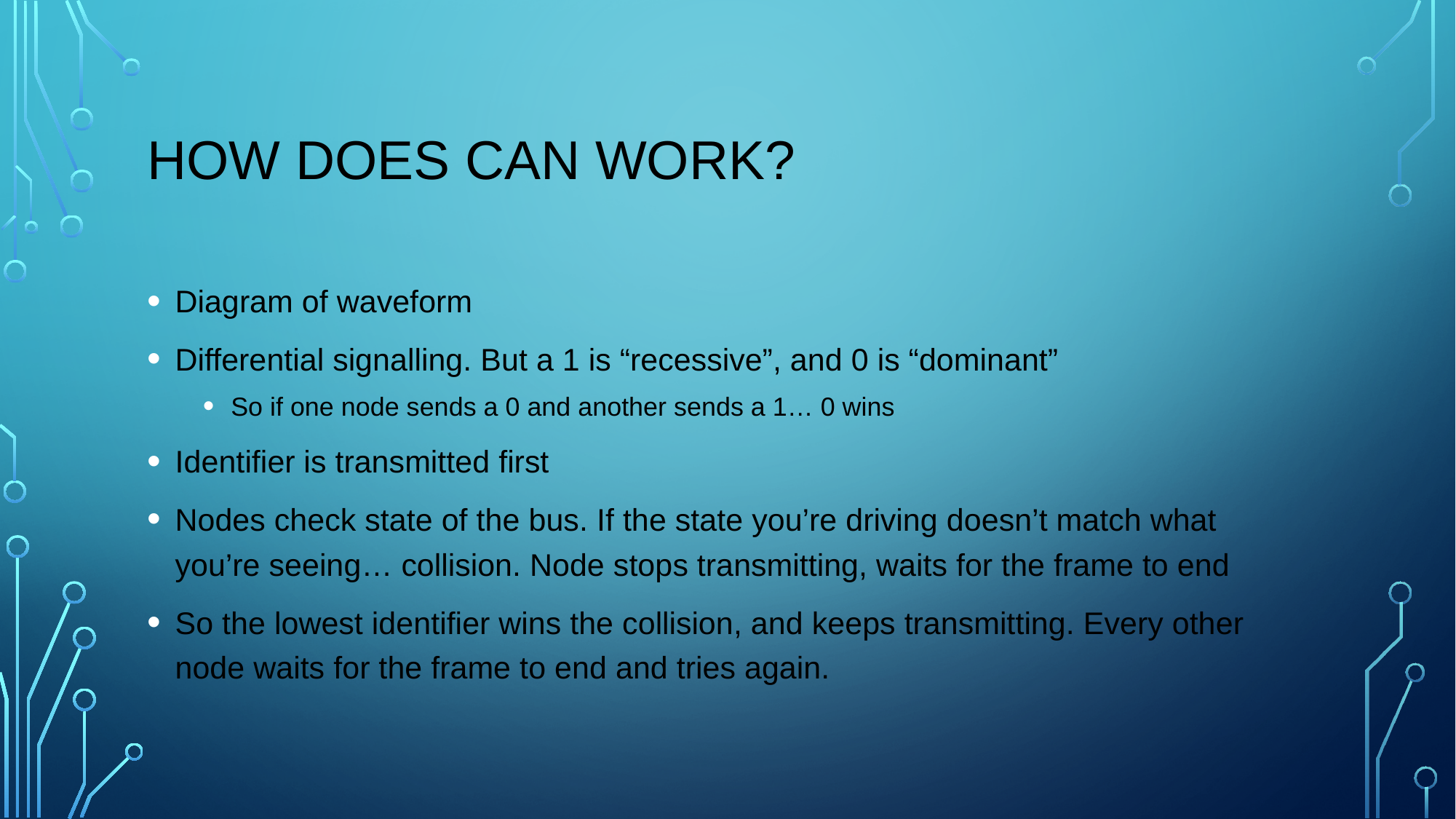

# How does CAN work?
Diagram of waveform
Differential signalling. But a 1 is “recessive”, and 0 is “dominant”
So if one node sends a 0 and another sends a 1… 0 wins
Identifier is transmitted first
Nodes check state of the bus. If the state you’re driving doesn’t match what you’re seeing… collision. Node stops transmitting, waits for the frame to end
So the lowest identifier wins the collision, and keeps transmitting. Every other node waits for the frame to end and tries again.